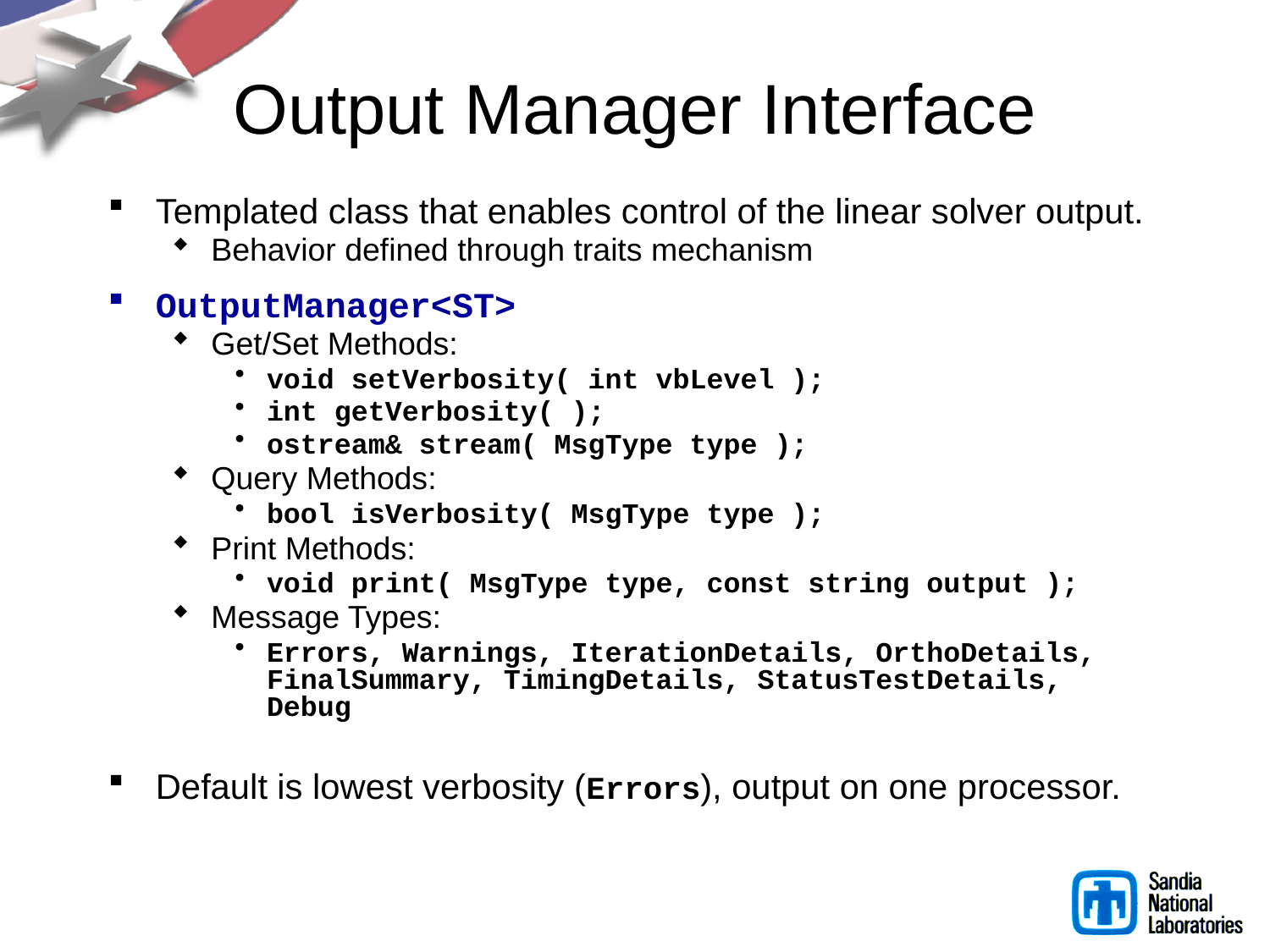

# Output Manager Interface
Templated class that enables control of the linear solver output.
Behavior defined through traits mechanism

OutputManager<ST>
Get/Set Methods:
void setVerbosity( int vbLevel );
int getVerbosity( );
ostream& stream( MsgType type );
Query Methods:
bool isVerbosity( MsgType type );
Print Methods:
void print( MsgType type, const string output );
Message Types:
Errors, Warnings, IterationDetails, OrthoDetails, FinalSummary, TimingDetails, StatusTestDetails, Debug

Default is lowest verbosity (Errors), output on one processor.